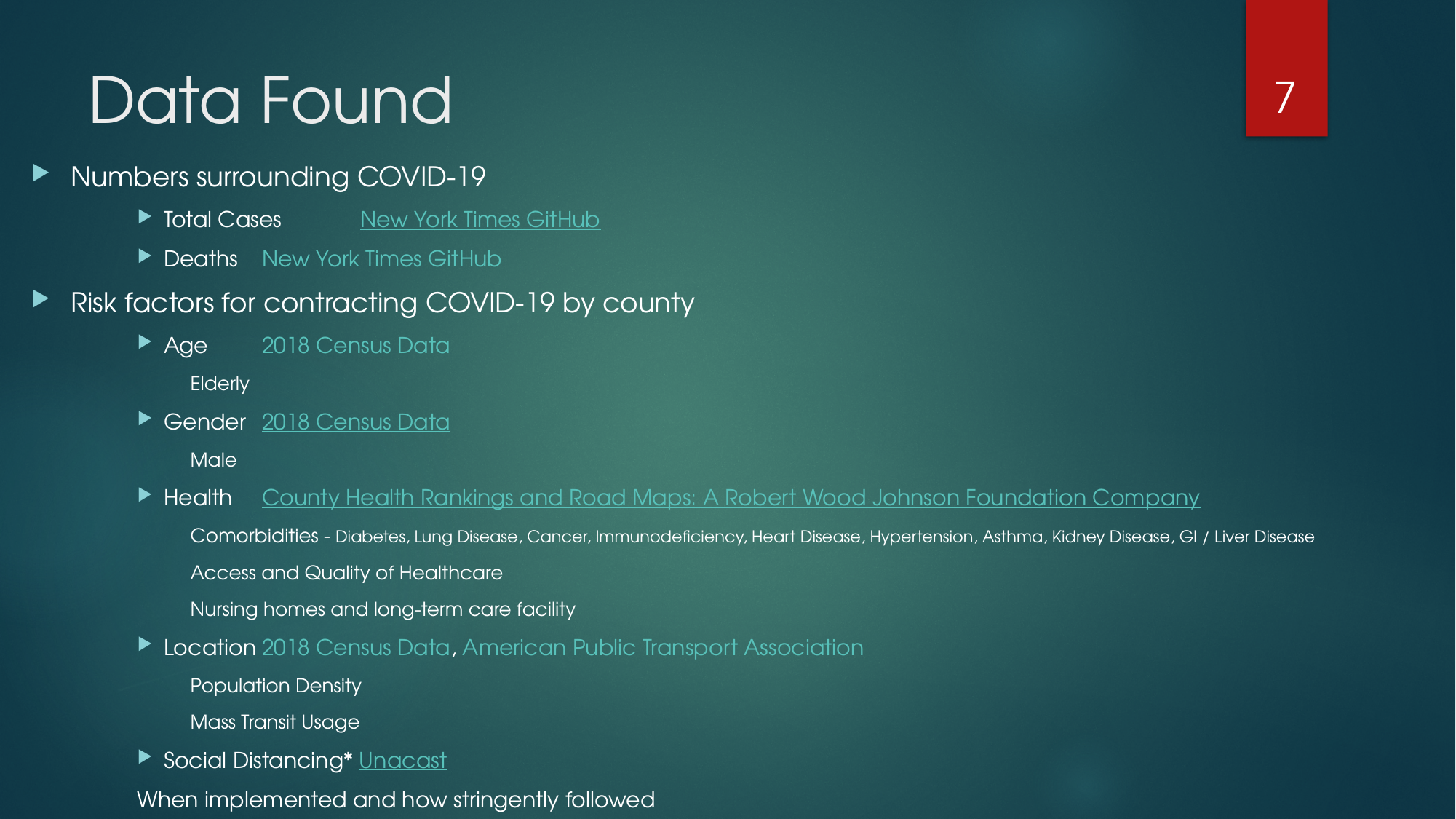

7
# Data Found
Numbers surrounding COVID-19
Total Cases 		New York Times GitHub
Deaths 		New York Times GitHub
Risk factors for contracting COVID-19 by county
Age			2018 Census Data
Elderly
Gender 		2018 Census Data
Male
Health			County Health Rankings and Road Maps: A Robert Wood Johnson Foundation Company
Comorbidities - Diabetes, Lung Disease, Cancer, Immunodeficiency, Heart Disease, Hypertension, Asthma, Kidney Disease, GI / Liver Disease
Access and Quality of Healthcare
Nursing homes and long-term care facility
Location		2018 Census Data, American Public Transport Association
Population Density
Mass Transit Usage
Social Distancing* Unacast
	When implemented and how stringently followed